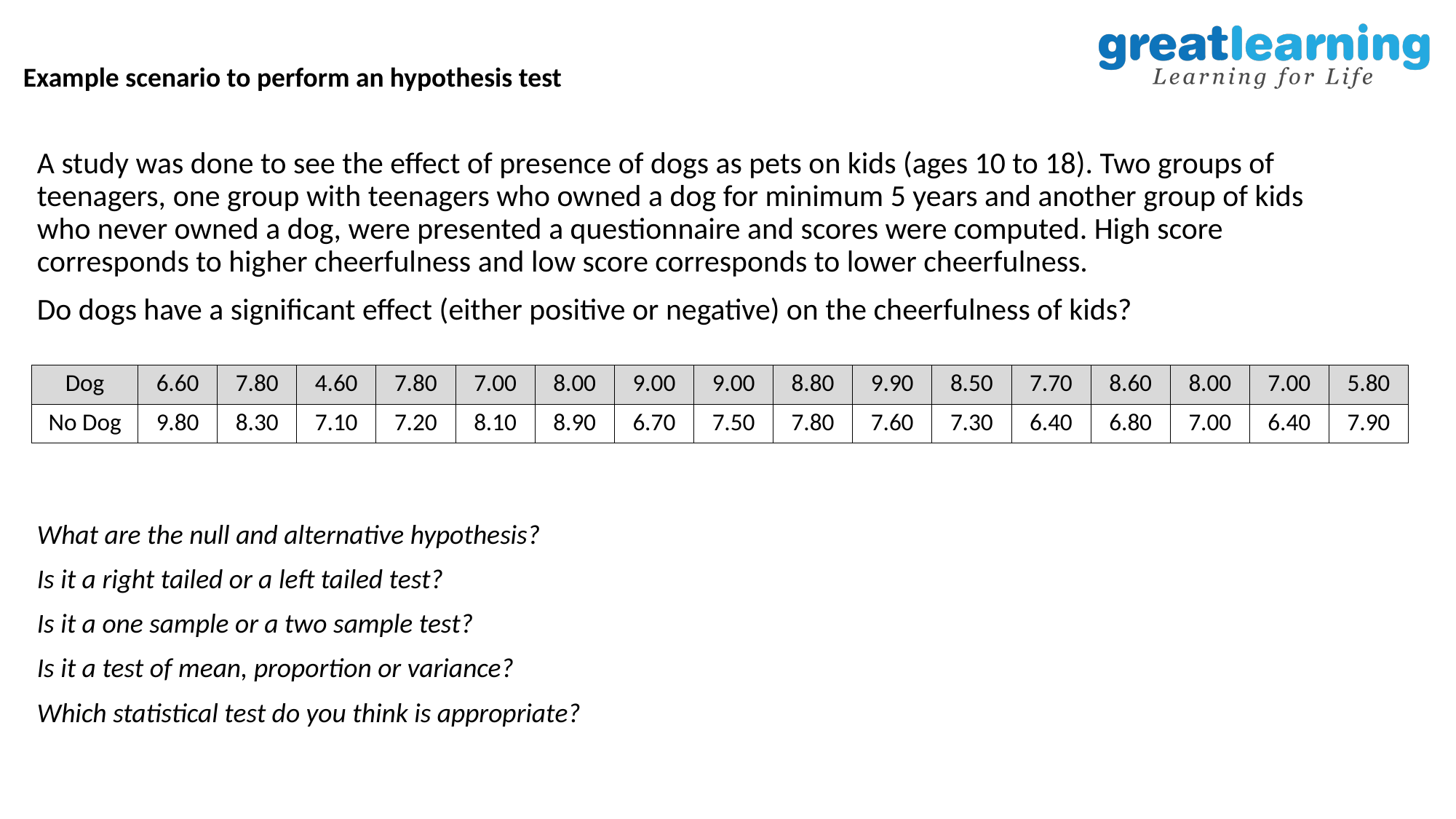

Example scenario to perform an hypothesis test
A study was done to see the effect of presence of dogs as pets on kids (ages 10 to 18). Two groups of teenagers, one group with teenagers who owned a dog for minimum 5 years and another group of kids who never owned a dog, were presented a questionnaire and scores were computed. High score corresponds to higher cheerfulness and low score corresponds to lower cheerfulness.
Do dogs have a significant effect (either positive or negative) on the cheerfulness of kids?

What are the null and alternative hypothesis?
Is it a right tailed or a left tailed test?
Is it a one sample or a two sample test?
Is it a test of mean, proportion or variance?
Which statistical test do you think is appropriate?
| Dog | 6.60 | 7.80 | 4.60 | 7.80 | 7.00 | 8.00 | 9.00 | 9.00 | 8.80 | 9.90 | 8.50 | 7.70 | 8.60 | 8.00 | 7.00 | 5.80 |
| --- | --- | --- | --- | --- | --- | --- | --- | --- | --- | --- | --- | --- | --- | --- | --- | --- |
| No Dog | 9.80 | 8.30 | 7.10 | 7.20 | 8.10 | 8.90 | 6.70 | 7.50 | 7.80 | 7.60 | 7.30 | 6.40 | 6.80 | 7.00 | 6.40 | 7.90 |